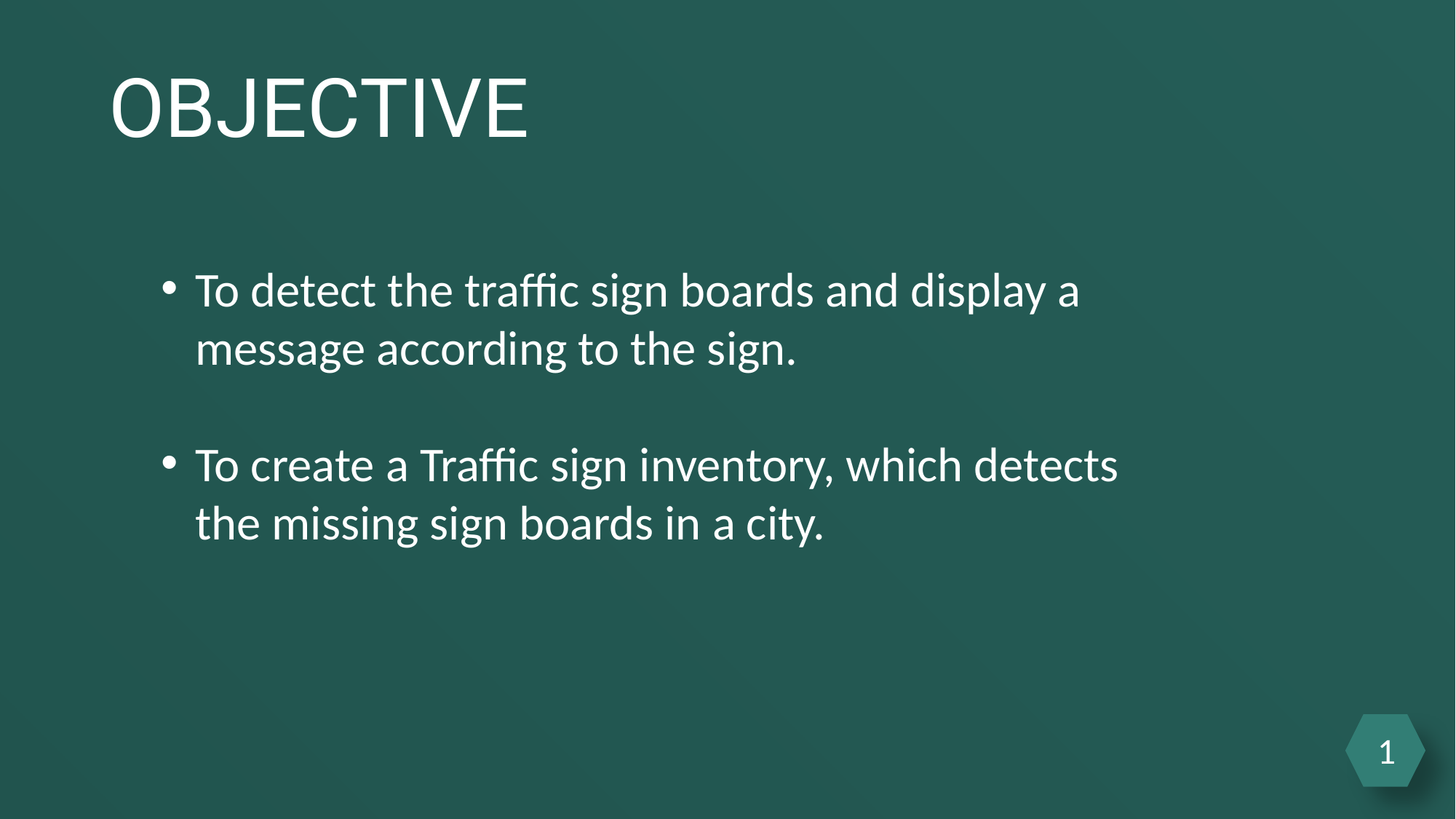

OBJECTIVE
To detect the traffic sign boards and display a message according to the sign.

To create a Traffic sign inventory, which detects the missing sign boards in a city.

1